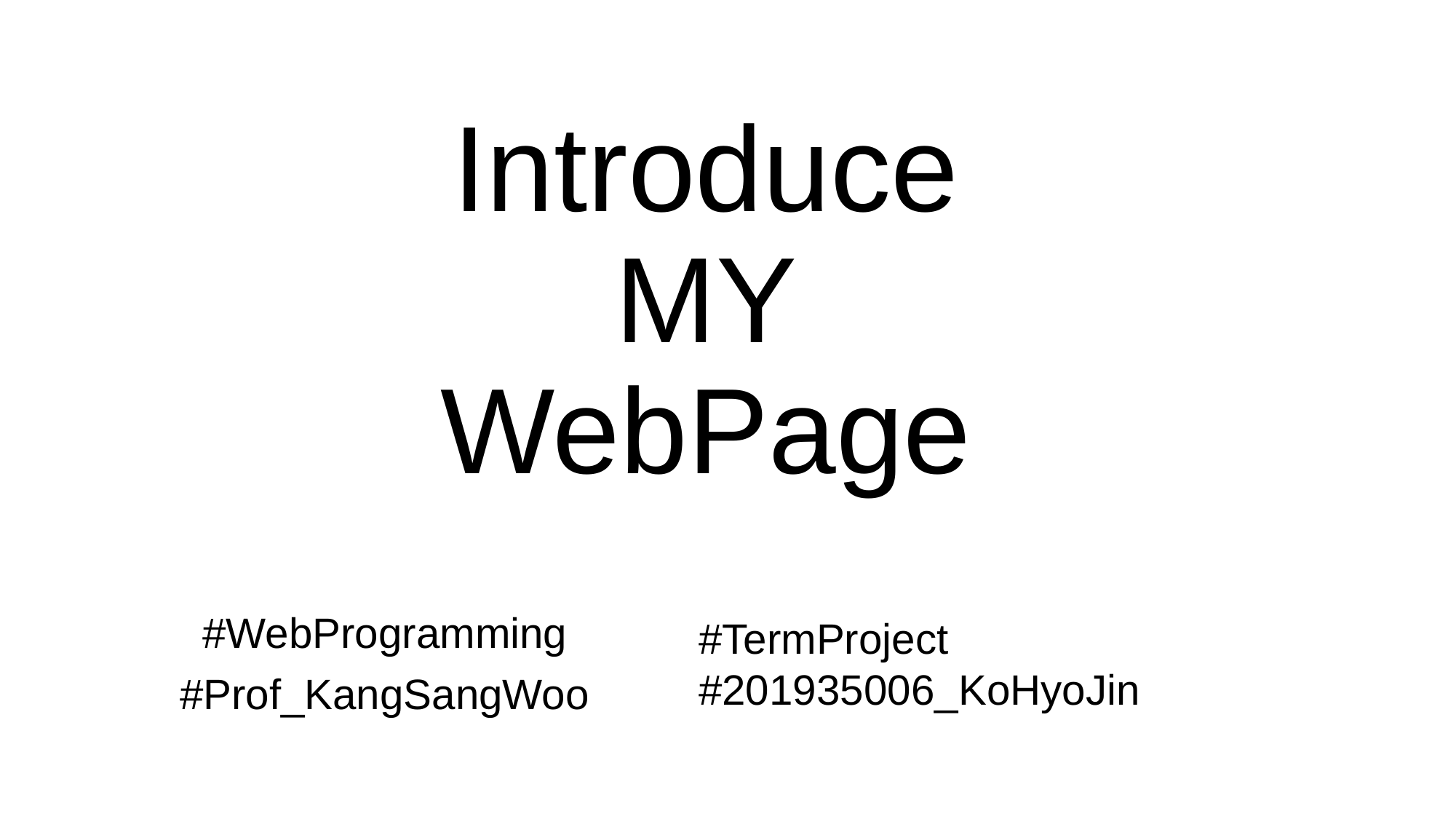

# Introduce MY WebPage
#WebProgramming
#Prof_KangSangWoo
#TermProject
#201935006_KoHyoJin